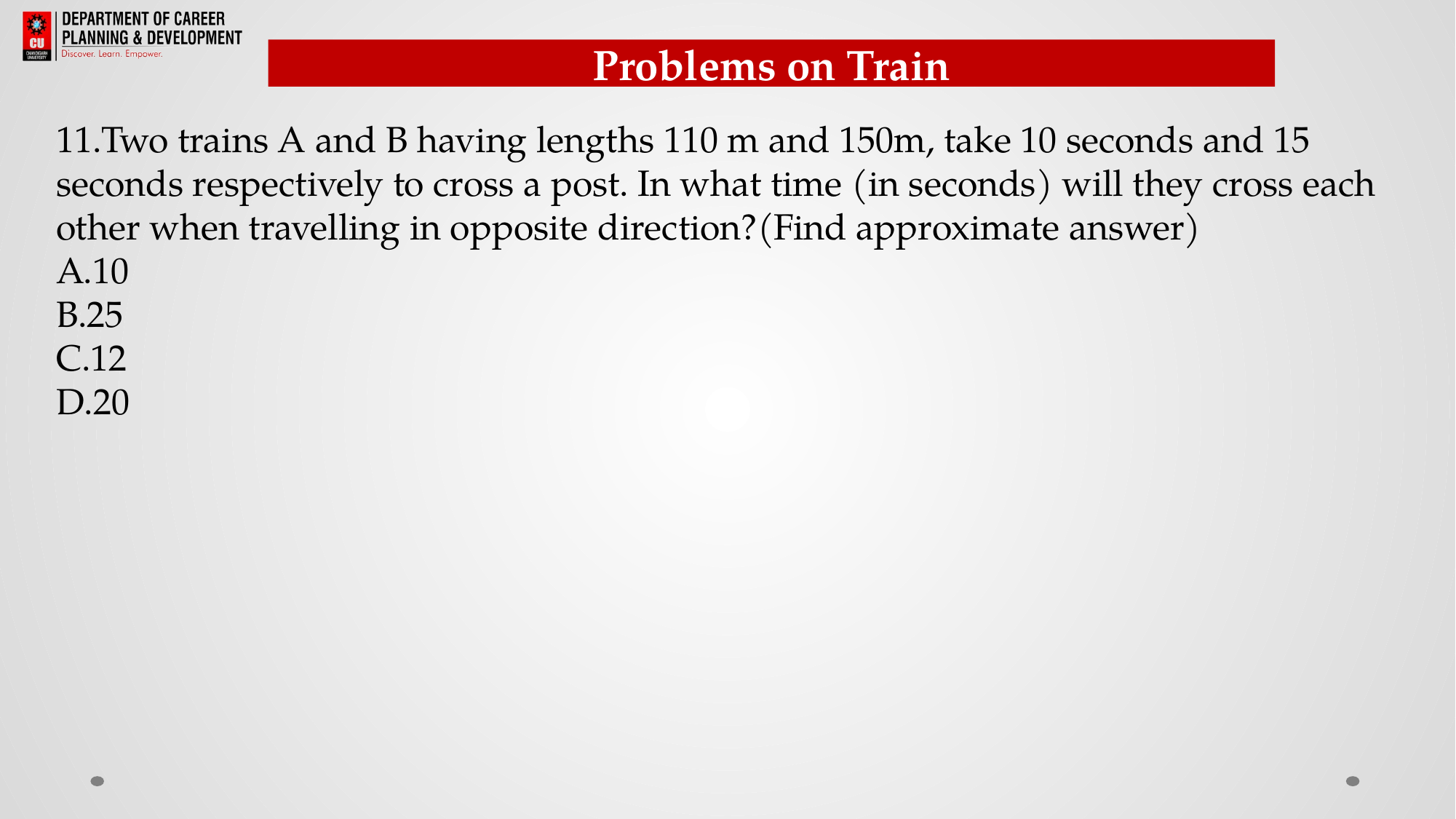

Problems on Train
11.Two trains A and B having lengths 110 m and 150m, take 10 seconds and 15 seconds respectively to cross a post. In what time (in seconds) will they cross each other when travelling in opposite direction?(Find approximate answer)
A.10
B.25
C.12
D.20